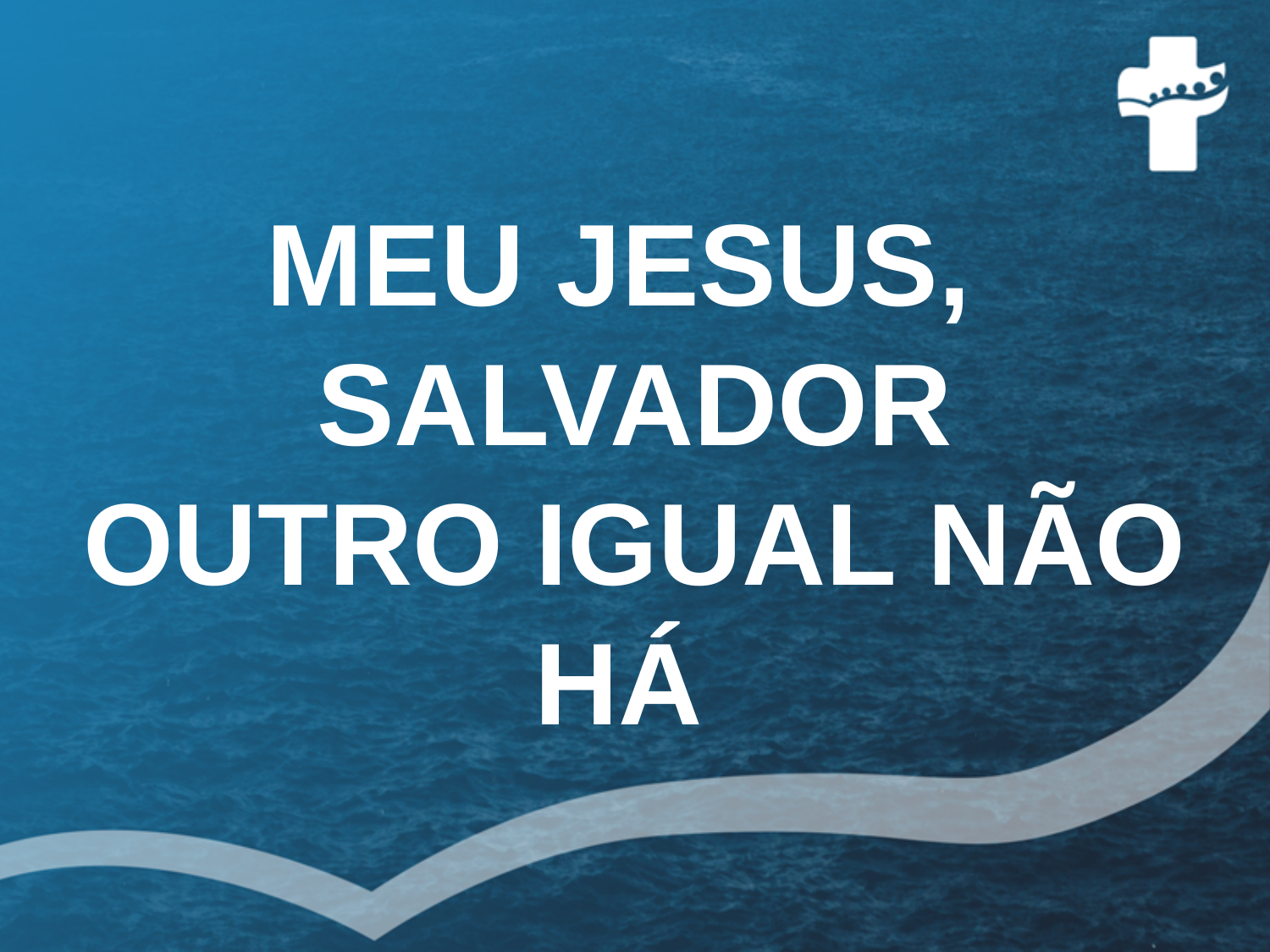

MEU JESUS,
SALVADOR
OUTRO IGUAL NÃO HÁ